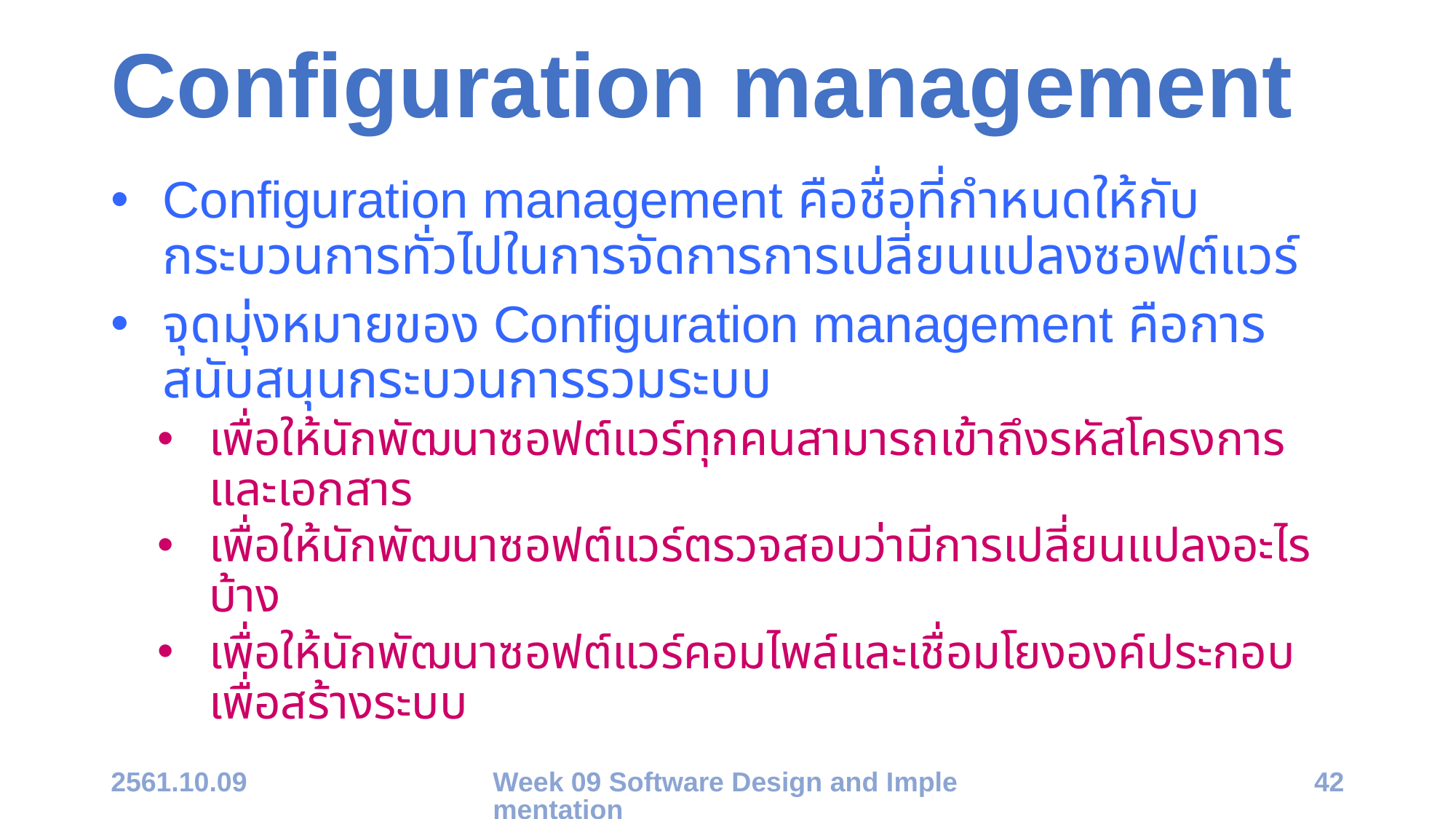

# Configuration management
Configuration management คือชื่อที่กำหนดให้กับกระบวนการทั่วไปในการจัดการการเปลี่ยนแปลงซอฟต์แวร์
จุดมุ่งหมายของ Configuration management คือการสนับสนุนกระบวนการรวมระบบ
เพื่อให้นักพัฒนาซอฟต์แวร์ทุกคนสามารถเข้าถึงรหัสโครงการและเอกสาร
เพื่อให้นักพัฒนาซอฟต์แวร์ตรวจสอบว่ามีการเปลี่ยนแปลงอะไรบ้าง
เพื่อให้นักพัฒนาซอฟต์แวร์คอมไพล์และเชื่อมโยงองค์ประกอบเพื่อสร้างระบบ
2561.10.09
Week 09 Software Design and Implementation
42